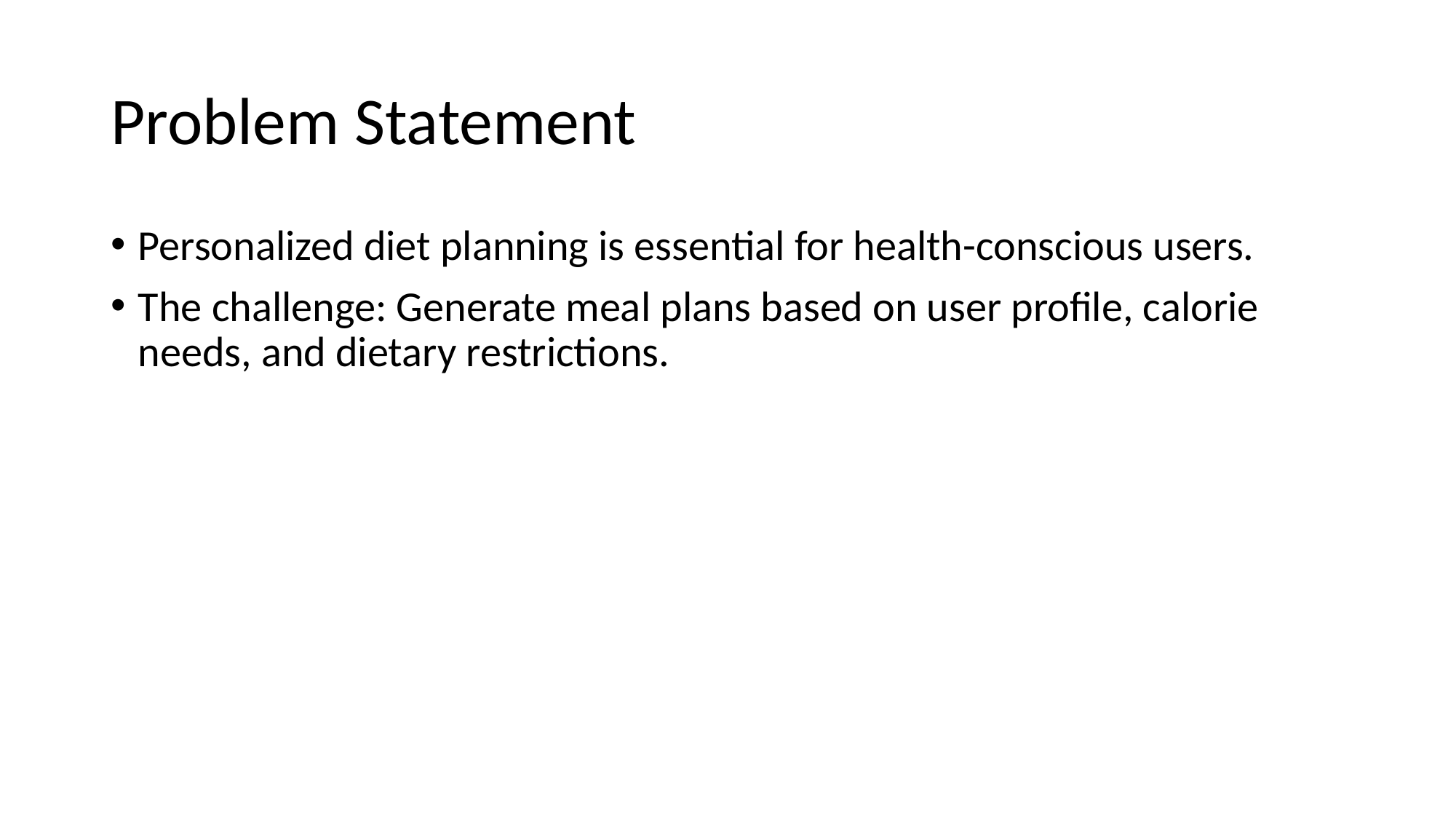

# Problem Statement
Personalized diet planning is essential for health-conscious users.
The challenge: Generate meal plans based on user profile, calorie needs, and dietary restrictions.